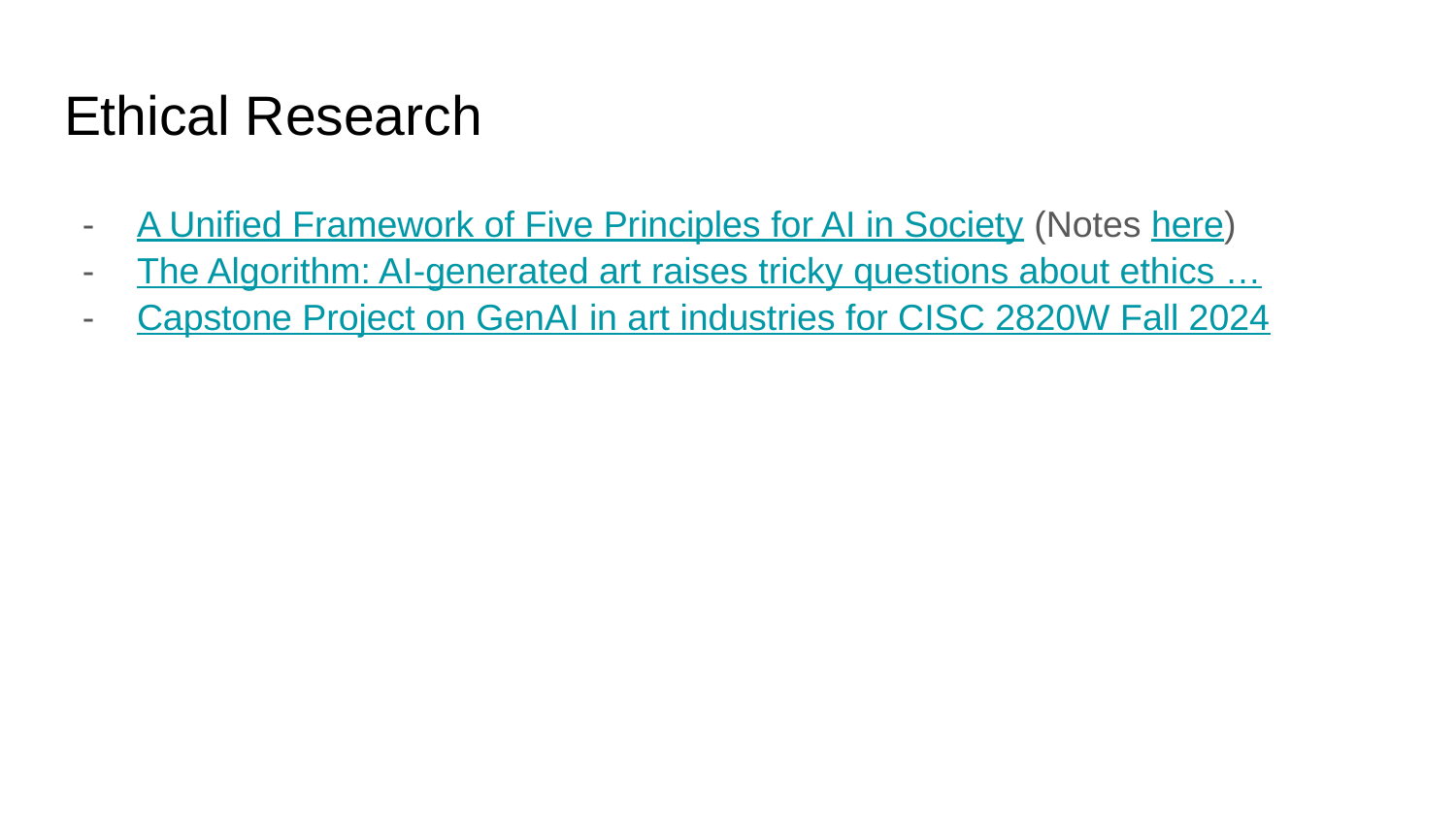

# Ethical Research
A Unified Framework of Five Principles for AI in Society (Notes here)
The Algorithm: AI-generated art raises tricky questions about ethics …
Capstone Project on GenAI in art industries for CISC 2820W Fall 2024